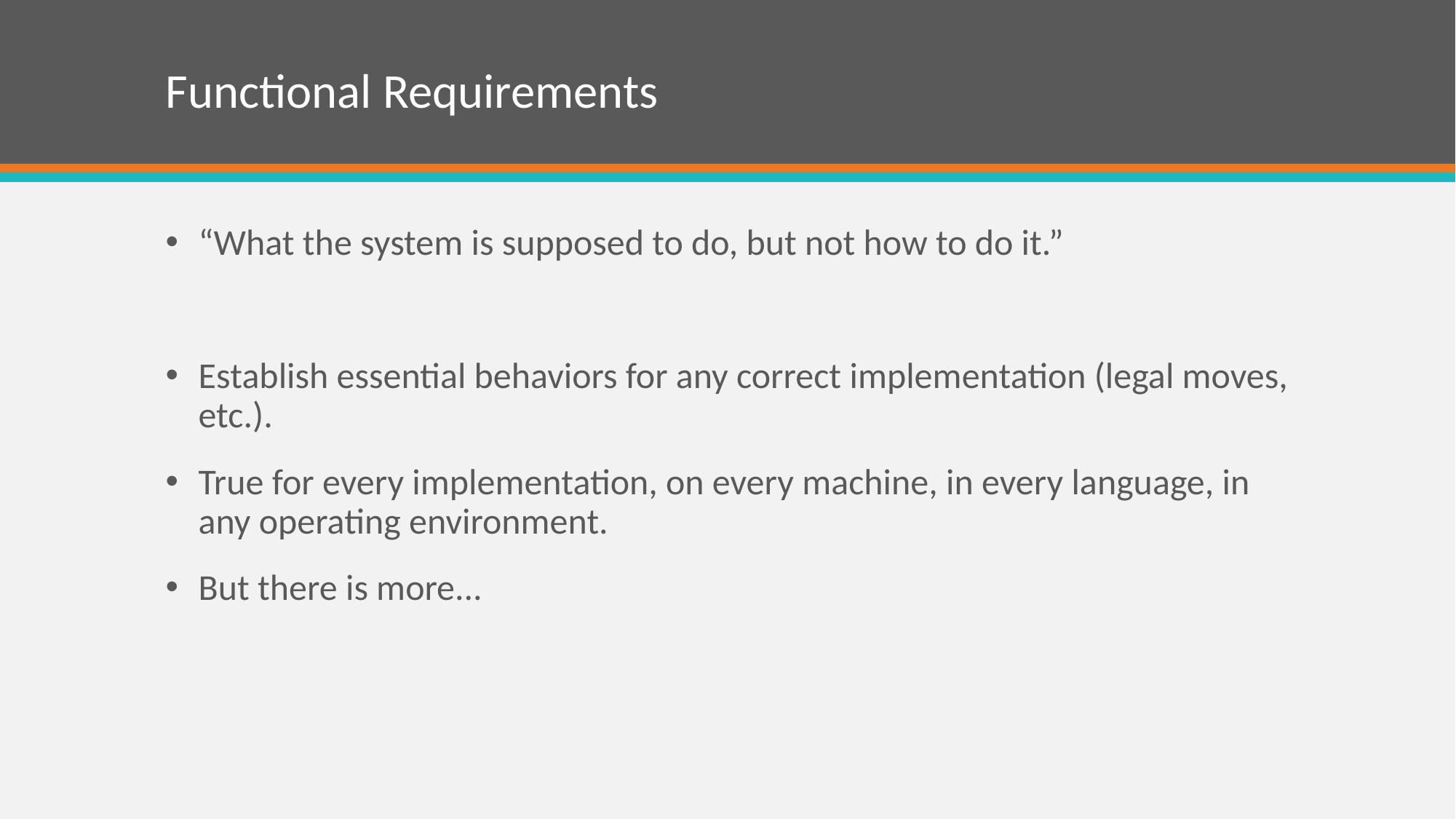

# Functional Requirements
“What the system is supposed to do, but not how to do it.”

Establish essential behaviors for any correct implementation (legal moves, etc.).
True for every implementation, on every machine, in every language, in any operating environment.
But there is more...